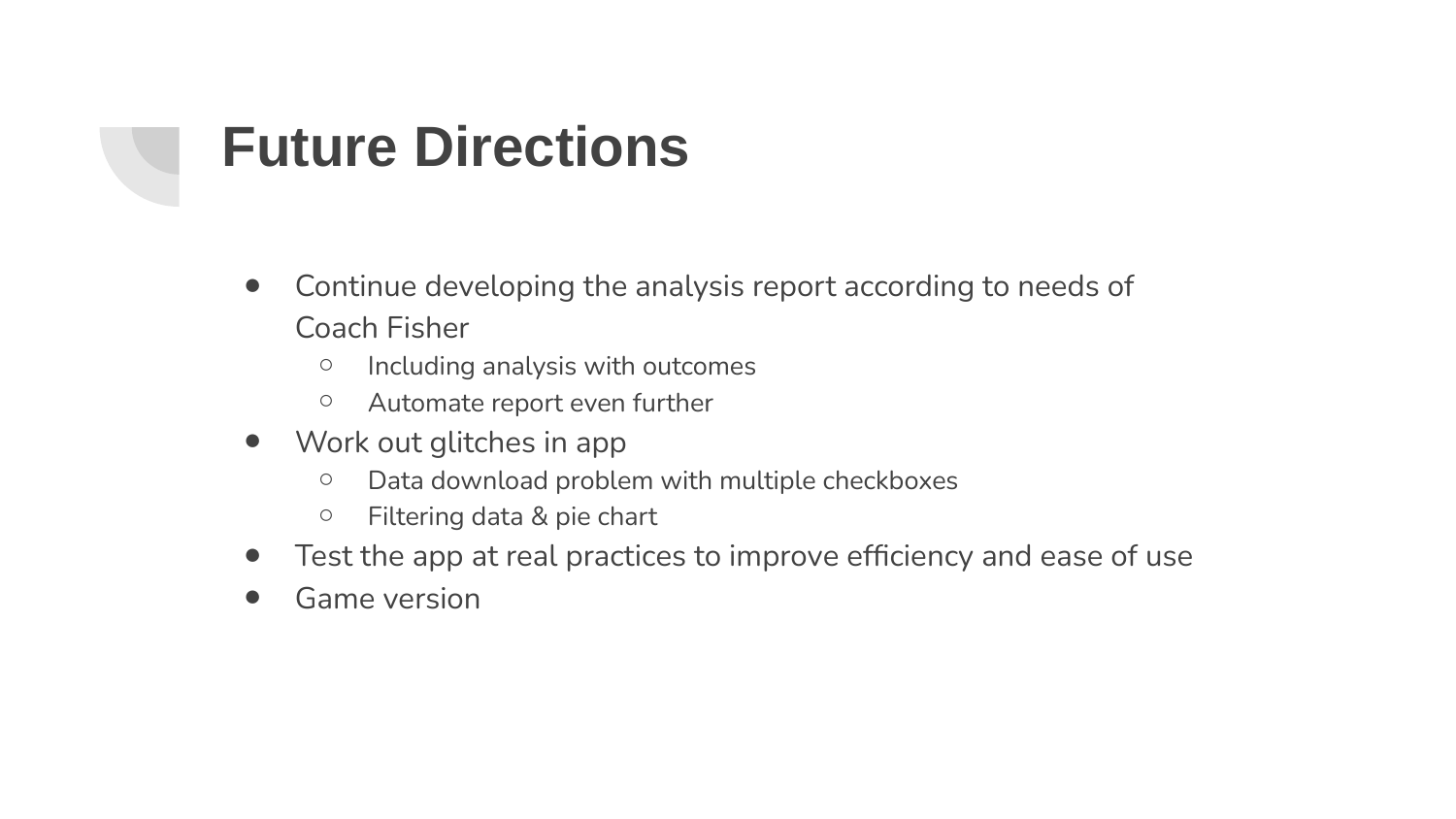

# Future Directions
Continue developing the analysis report according to needs of Coach Fisher
Including analysis with outcomes
Automate report even further
Work out glitches in app
Data download problem with multiple checkboxes
Filtering data & pie chart
Test the app at real practices to improve efficiency and ease of use
Game version